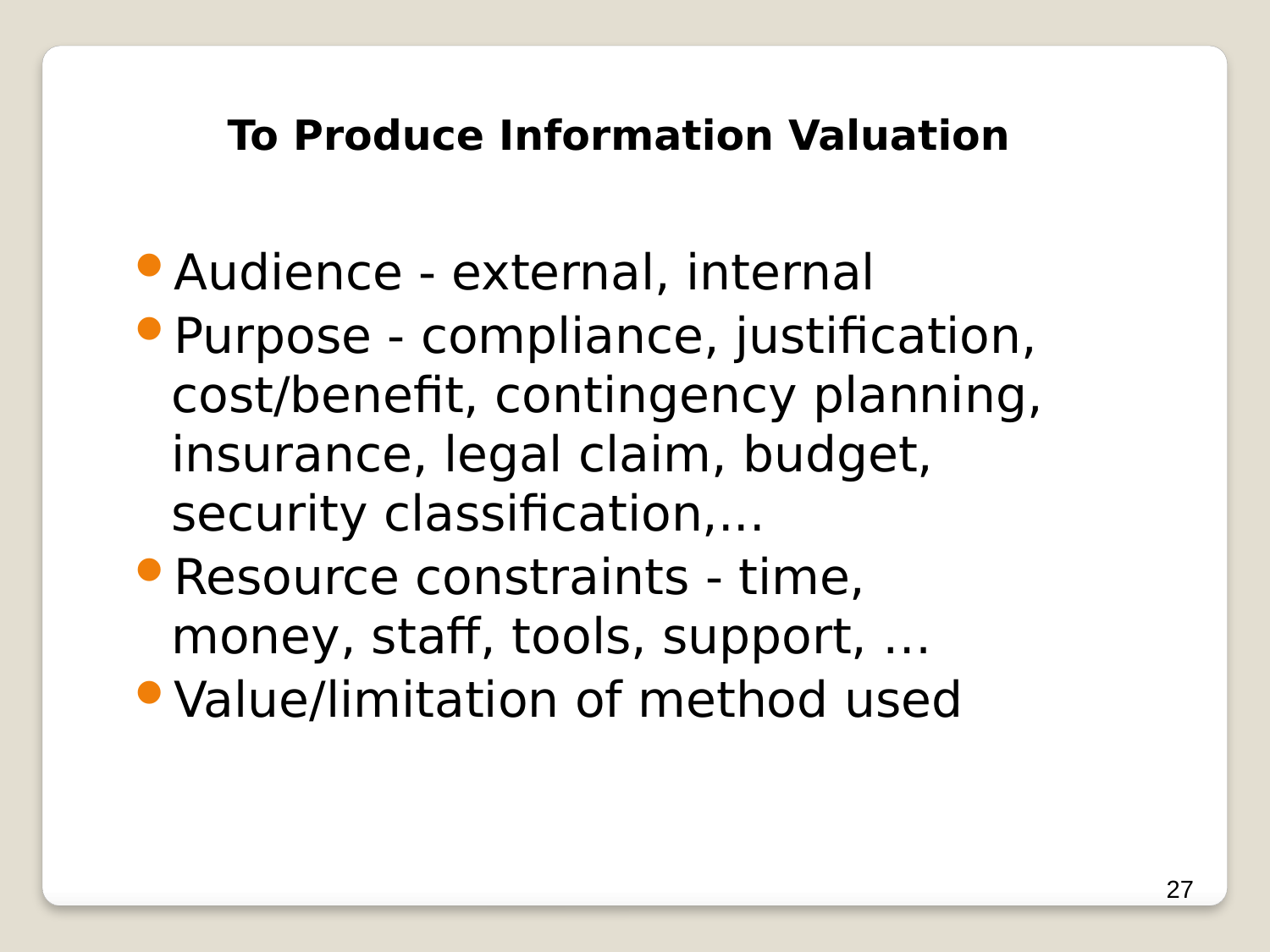

To Produce Information Valuation
Audience - external, internal
Purpose - compliance, justification, cost/benefit, contingency planning, insurance, legal claim, budget, security classification,...
Resource constraints - time, money, staff, tools, support, …
Value/limitation of method used
27